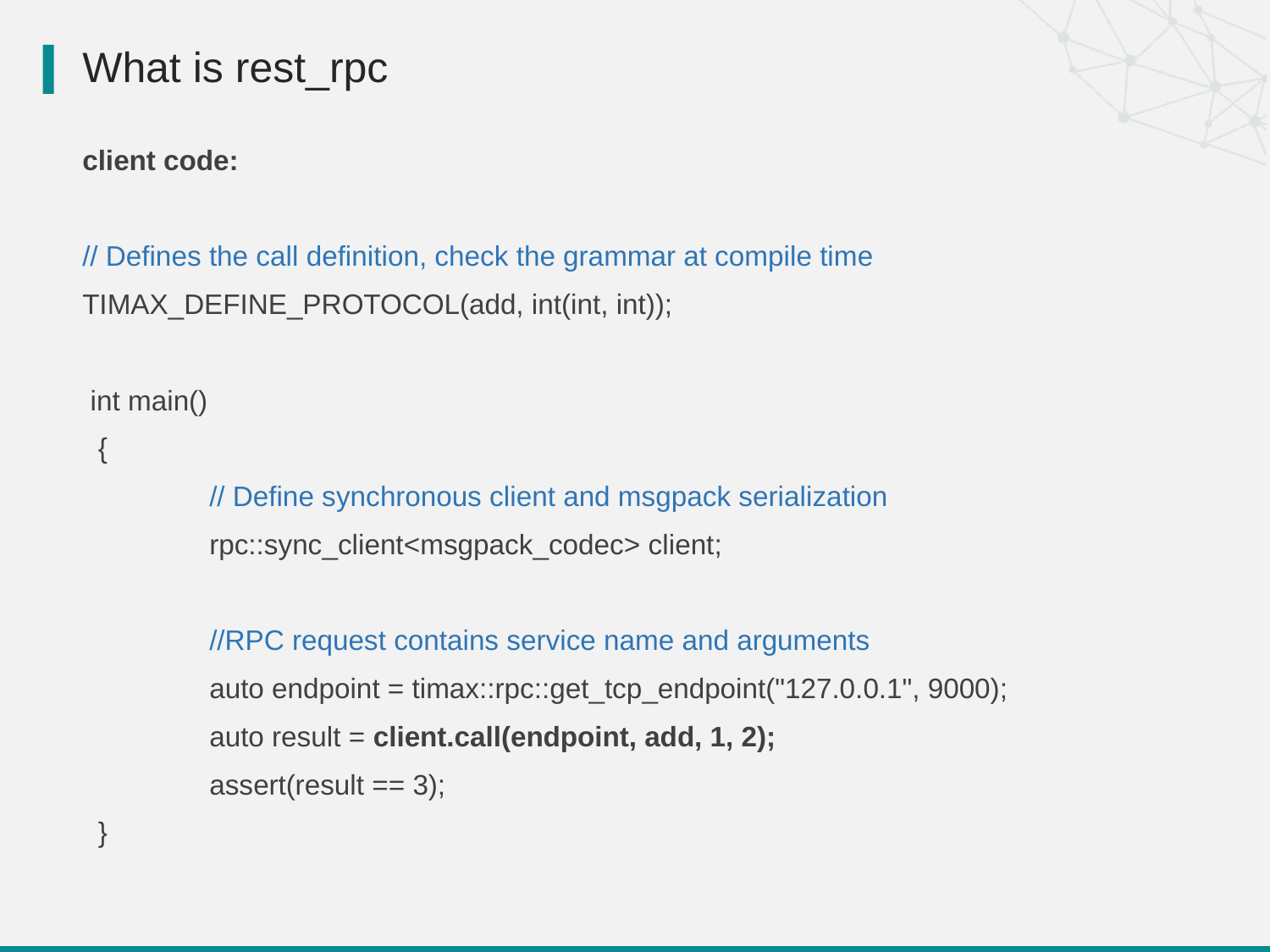

# What is rest_rpc
client code:

// Defines the call definition, check the grammar at compile time
TIMAX_DEFINE_PROTOCOL(add, int(int, int));

 int main()
  {
  	// Define synchronous client and msgpack serialization
  	rpc::sync_client<msgpack_codec> client;

	//RPC request contains service name and arguments
	auto endpoint = timax::rpc::get_tcp_endpoint("127.0.0.1", 9000);
  	auto result = client.call(endpoint, add, 1, 2);
  	assert(result == 3);
  }